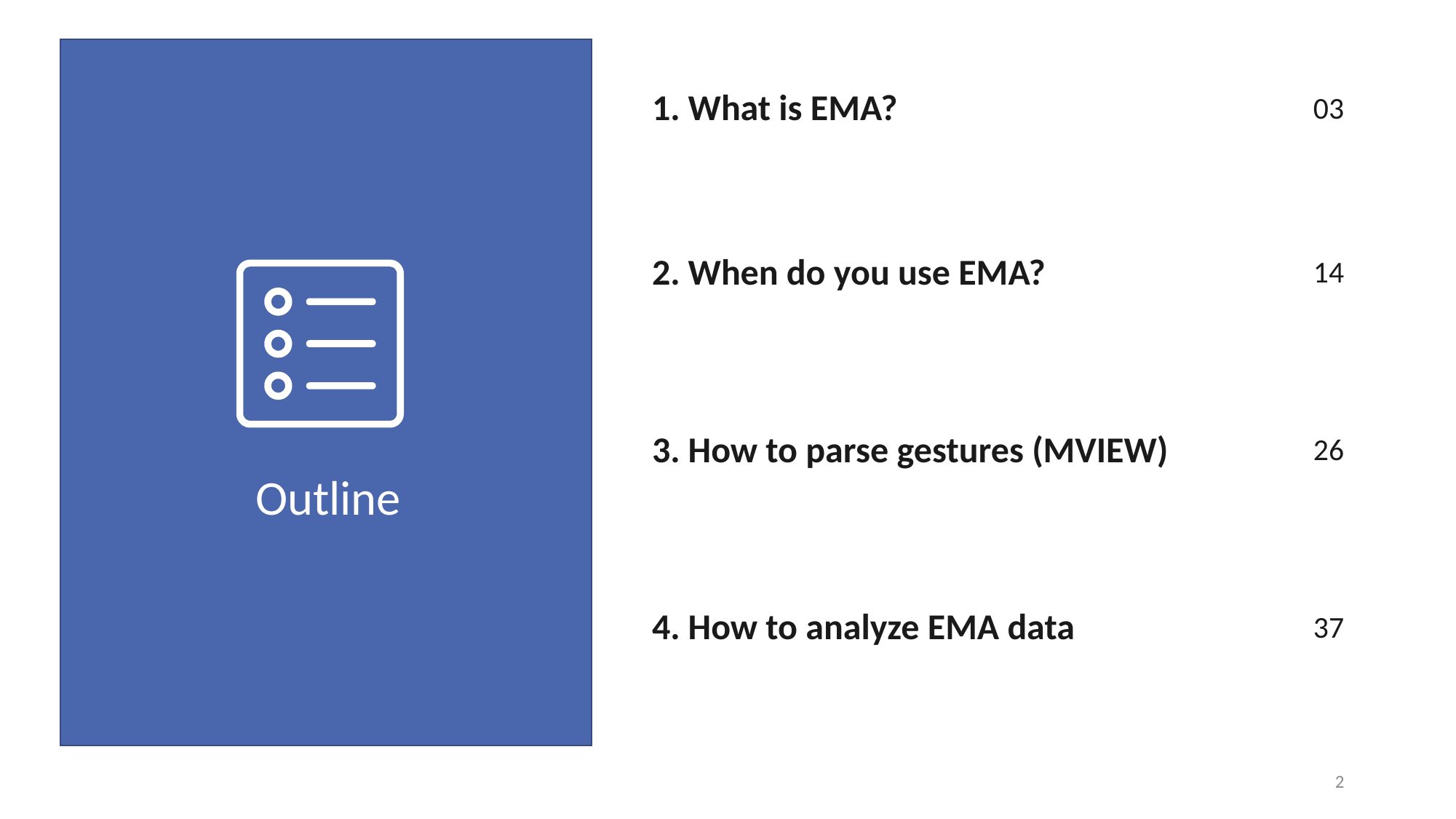

| 1. What is EMA? | 03 |
| --- | --- |
| 2. When do you use EMA? | 14 |
| 3. How to parse gestures (MVIEW) | 26 |
| 4. How to analyze EMA data | 37 |

Outline
2